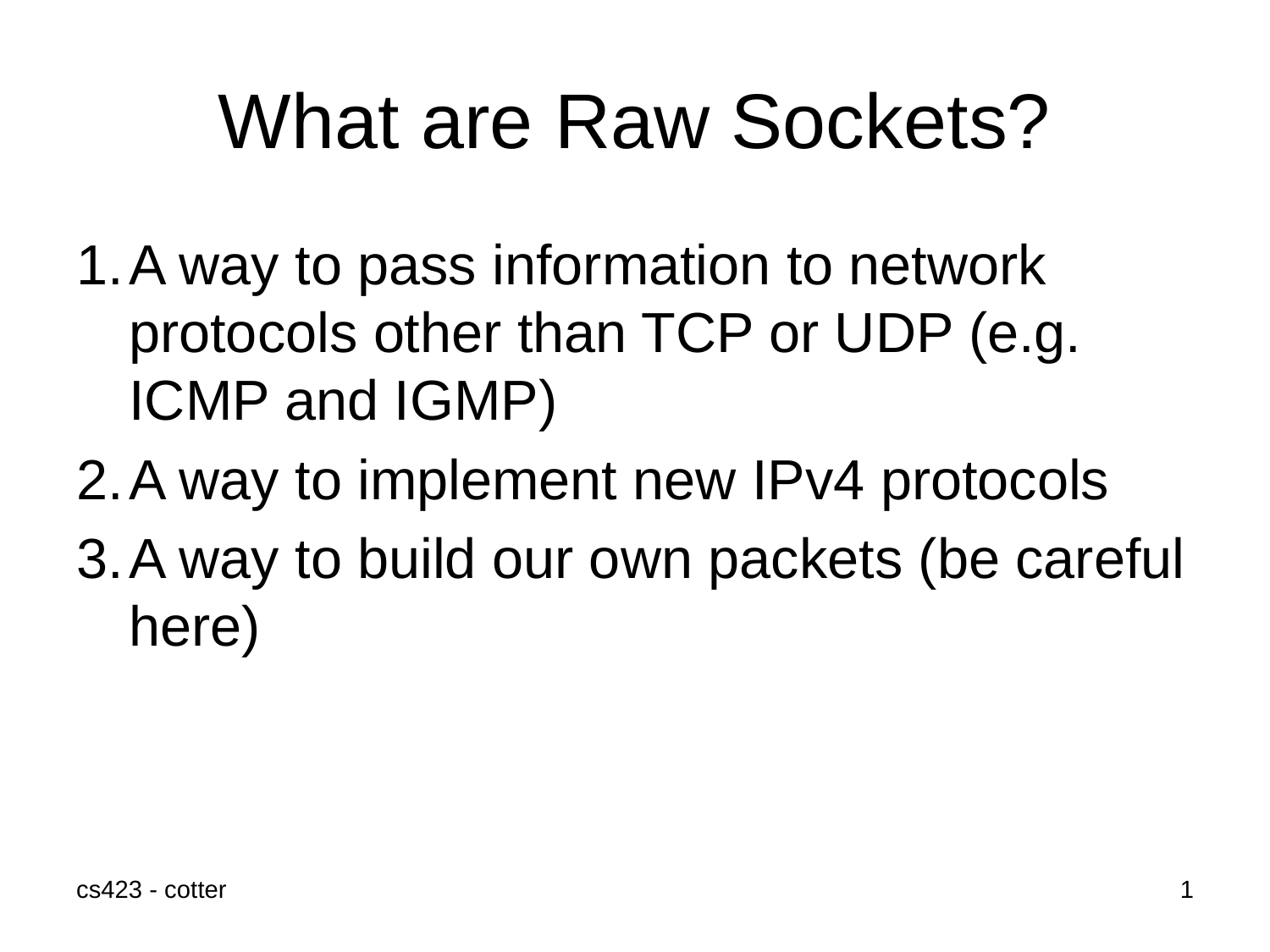

# What are Raw Sockets?
A way to pass information to network protocols other than TCP or UDP (e.g. ICMP and IGMP)
A way to implement new IPv4 protocols
A way to build our own packets (be careful here)

cs423 - cotter
1